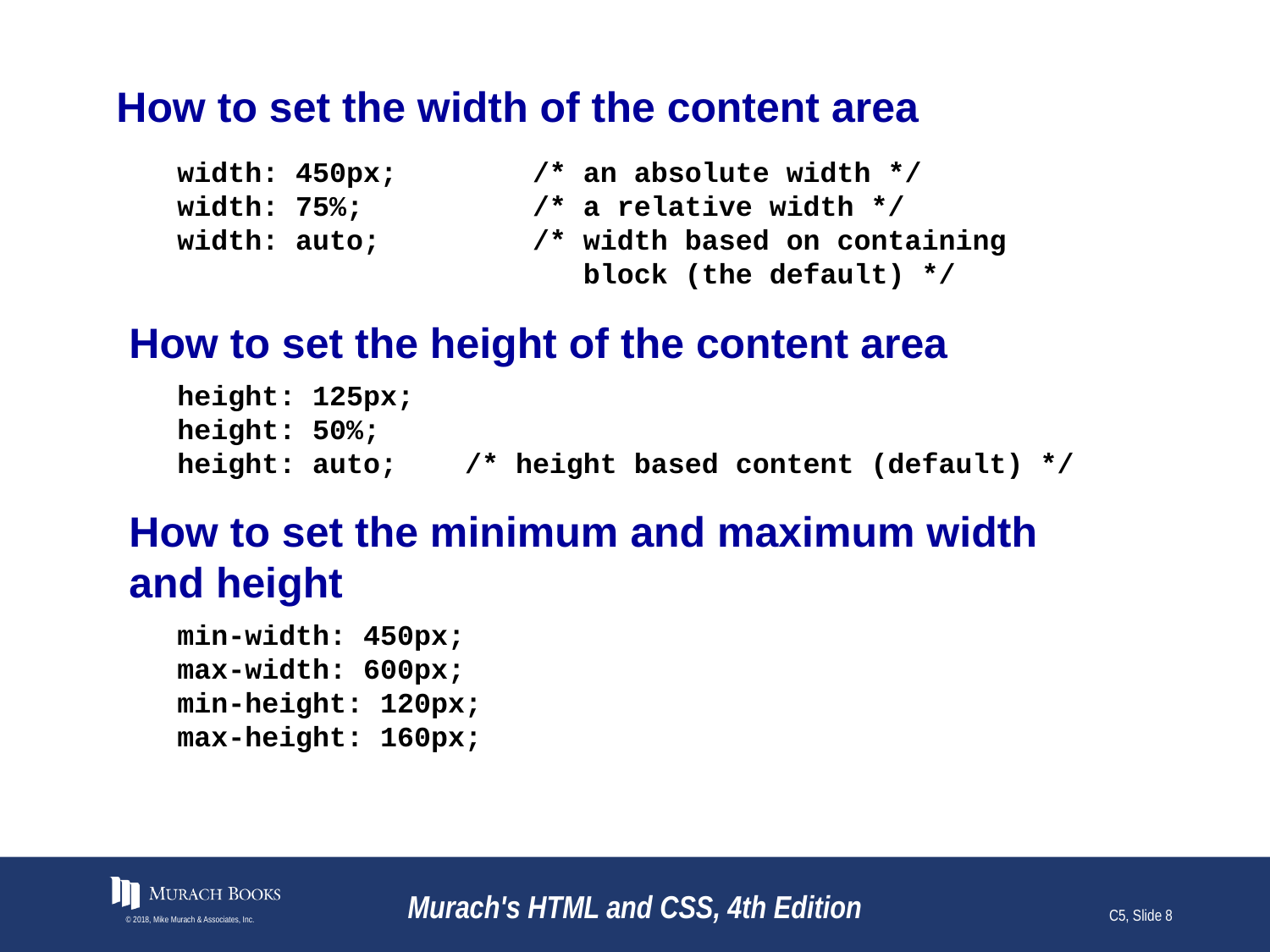

# How to set the width of the content area
width: 450px;        /* an absolute width */
width: 75%;          /* a relative width */
width: auto;         /* width based on containing
                        block (the default) */
How to set the height of the content area
height: 125px;
height: 50%;
height: auto;    /* height based content (default) */
How to set the minimum and maximum width
and height
min-width: 450px;
max-width: 600px;
min-height: 120px;
max-height: 160px;

© 2018, Mike Murach & Associates, Inc.
Murach's HTML and CSS, 4th Edition

C5, Slide 8